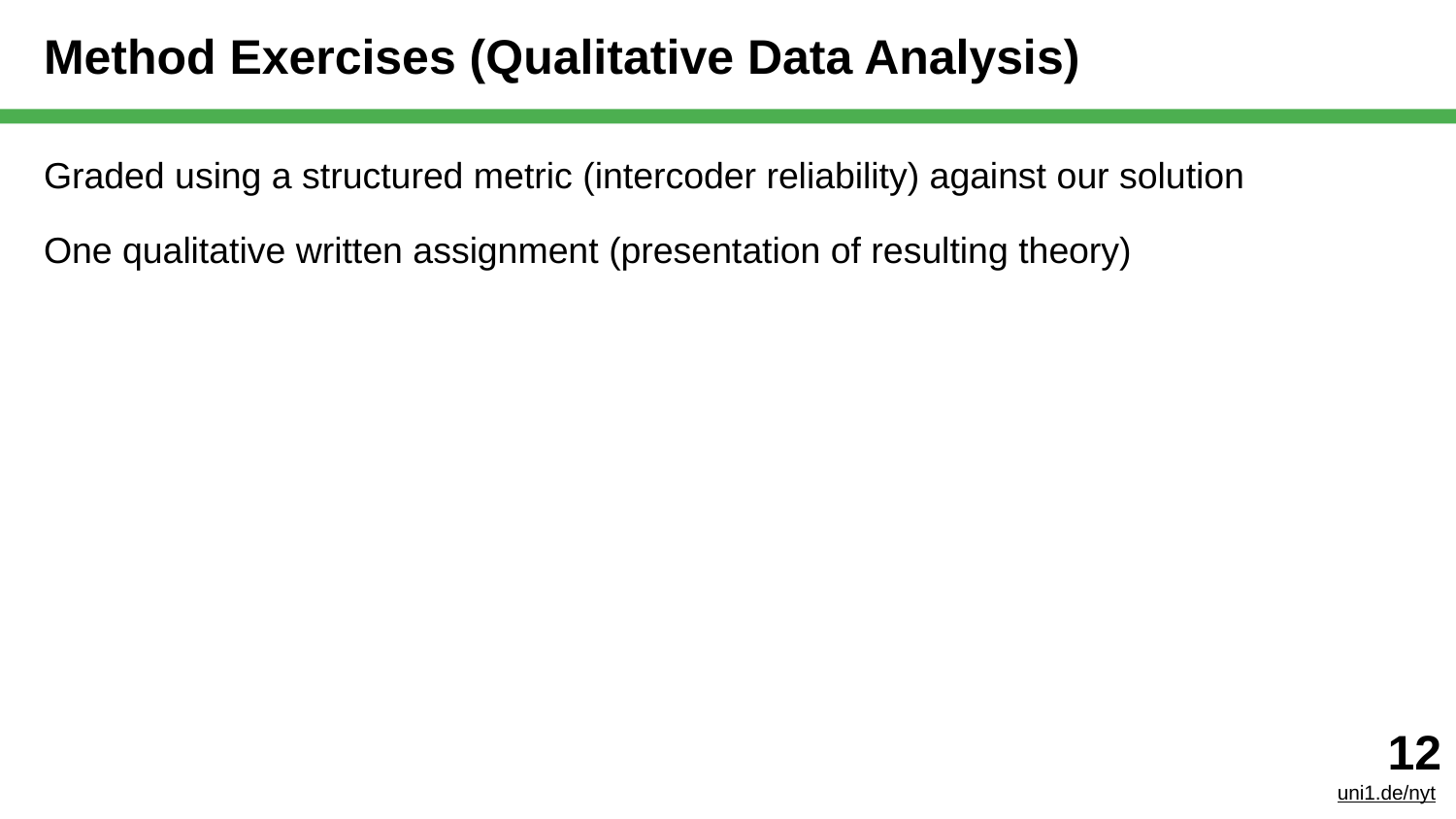

# Method Exercises (Qualitative Data Analysis)
Graded using a structured metric (intercoder reliability) against our solution
One qualitative written assignment (presentation of resulting theory)
12
uni1.de/nyt